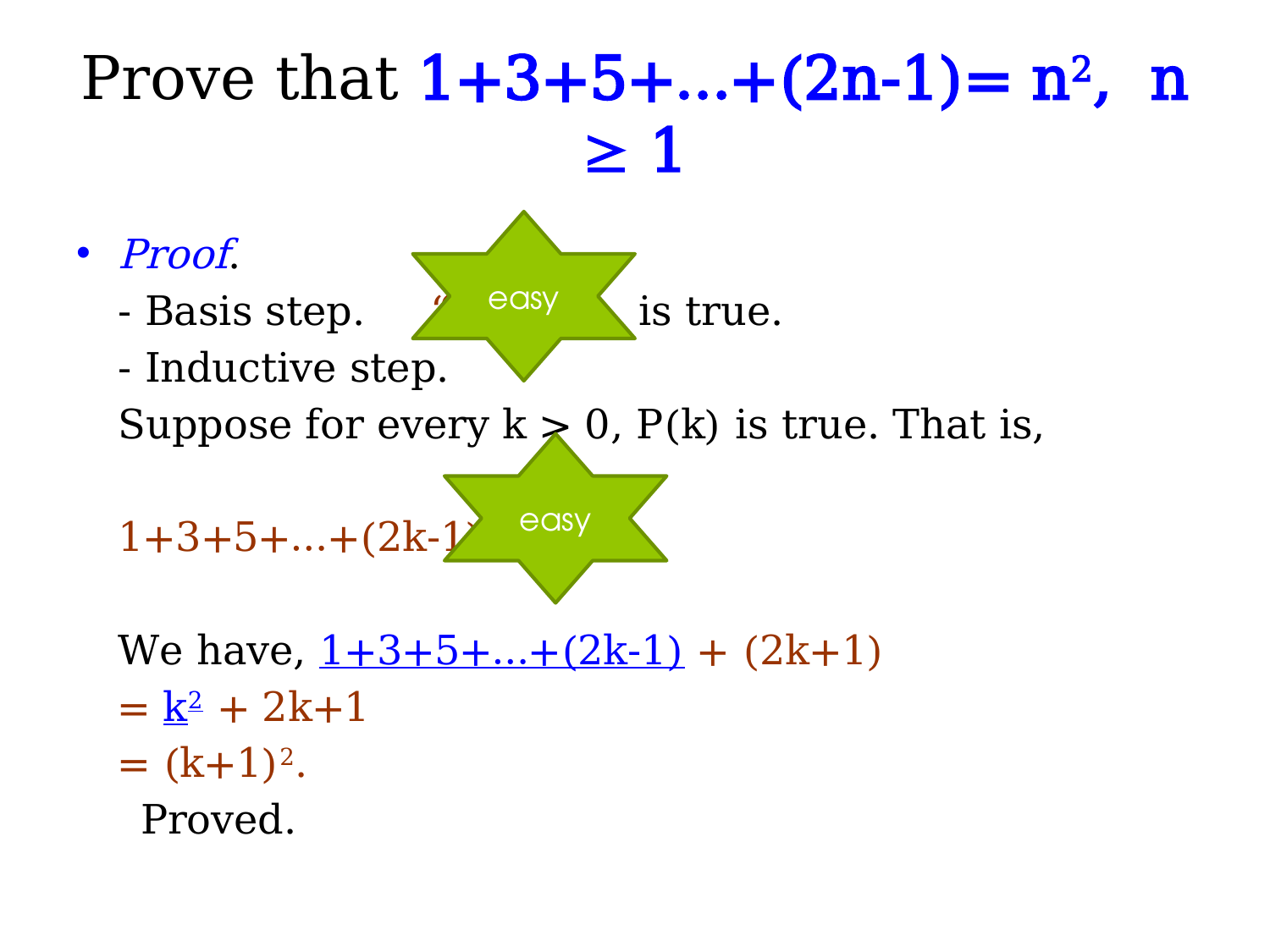

# Prove that 1+3+5+…+(2n-1)= n2,  n ≥ 1
easy
Proof.
	- Basis step. 	“1=12” 	is true.
	- Inductive step.
	Suppose for every k > 0, P(k) is true. That is,

			1+3+5+…+(2k-1) = k2

	We have, 1+3+5+…+(2k-1) + (2k+1)
			= k2  + 2k+1
			= (k+1)2.
     Proved.
easy